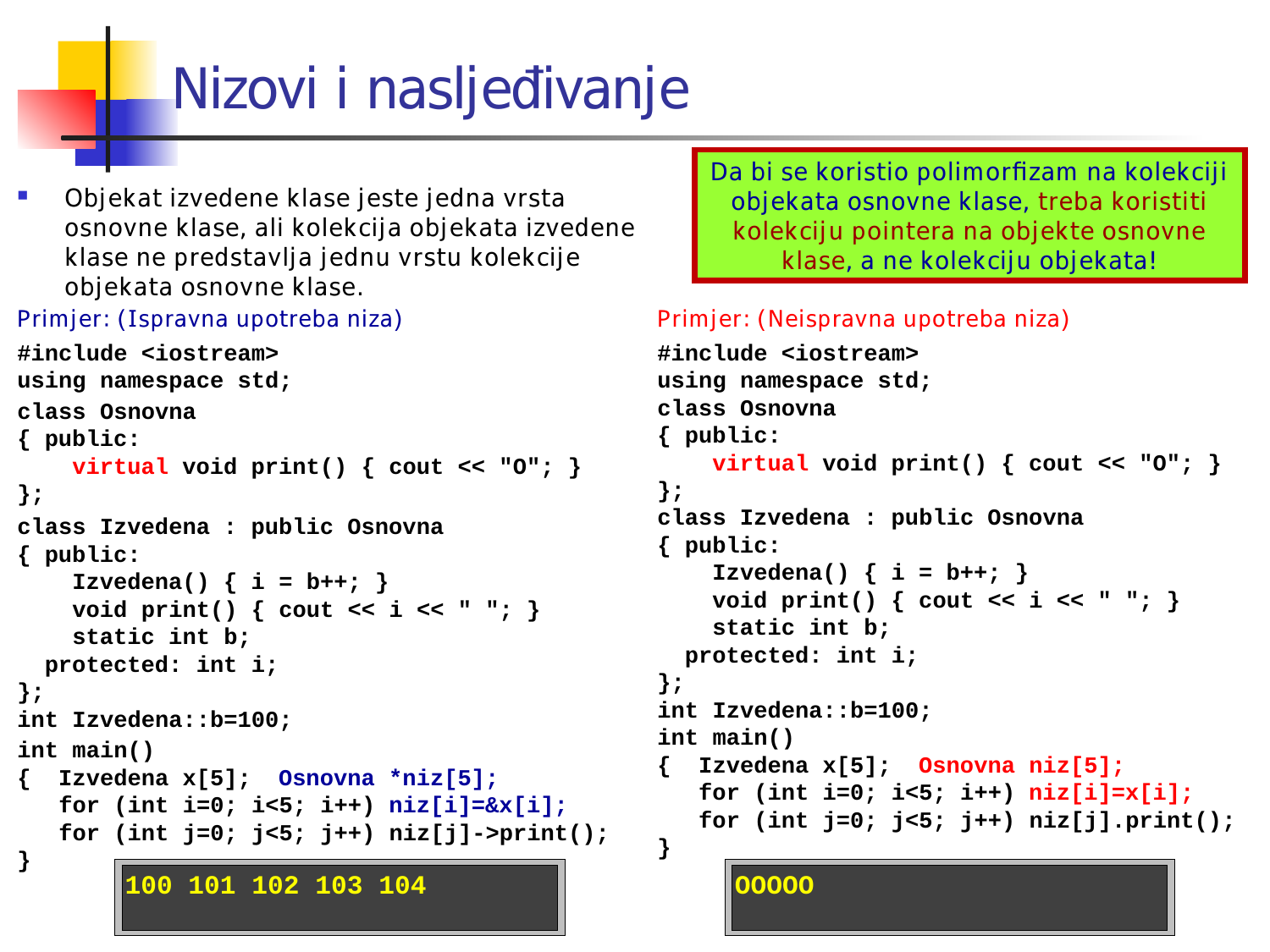

Nizovi i nasljeđivanje
Da bi se koristio polimorfizam na kolekciji objekata osnovne klase, treba koristiti kolekciju pointera na objekte osnovne klase, a ne kolekciju objekata!
Objekat izvedene klase jeste jedna vrsta osnovne klase, ali kolekcija objekata izvedene klase ne predstavlja jednu vrstu kolekcije objekata osnovne klase.
Primjer: (Ispravna upotreba niza)
#include <iostream>
using namespace std;
class Osnovna
{ public:
    virtual void print() { cout << "O"; }
};
class Izvedena : public Osnovna
{ public:
    Izvedena() { i = b++; }
    void print() { cout << i << " "; }
    static int b;
  protected: int i;
};
int Izvedena::b=100;
int main()
{  Izvedena x[5];  Osnovna *niz[5];
   for (int i=0; i<5; i++) niz[i]=&x[i];
   for (int j=0; j<5; j++) niz[j]->print();
}
Primjer: (Neispravna upotreba niza)
#include <iostream>
using namespace std;
class Osnovna
{ public:
    virtual void print() { cout << "O"; }
};
class Izvedena : public Osnovna
{ public:
    Izvedena() { i = b++; }
    void print() { cout << i << " "; }
    static int b;
  protected: int i;
};
int Izvedena::b=100;
int main()
{  Izvedena x[5];  Osnovna niz[5];
   for (int i=0; i<5; i++) niz[i]=x[i];
   for (int j=0; j<5; j++) niz[j].print();
}

100 101 102 103 104
OOOOO